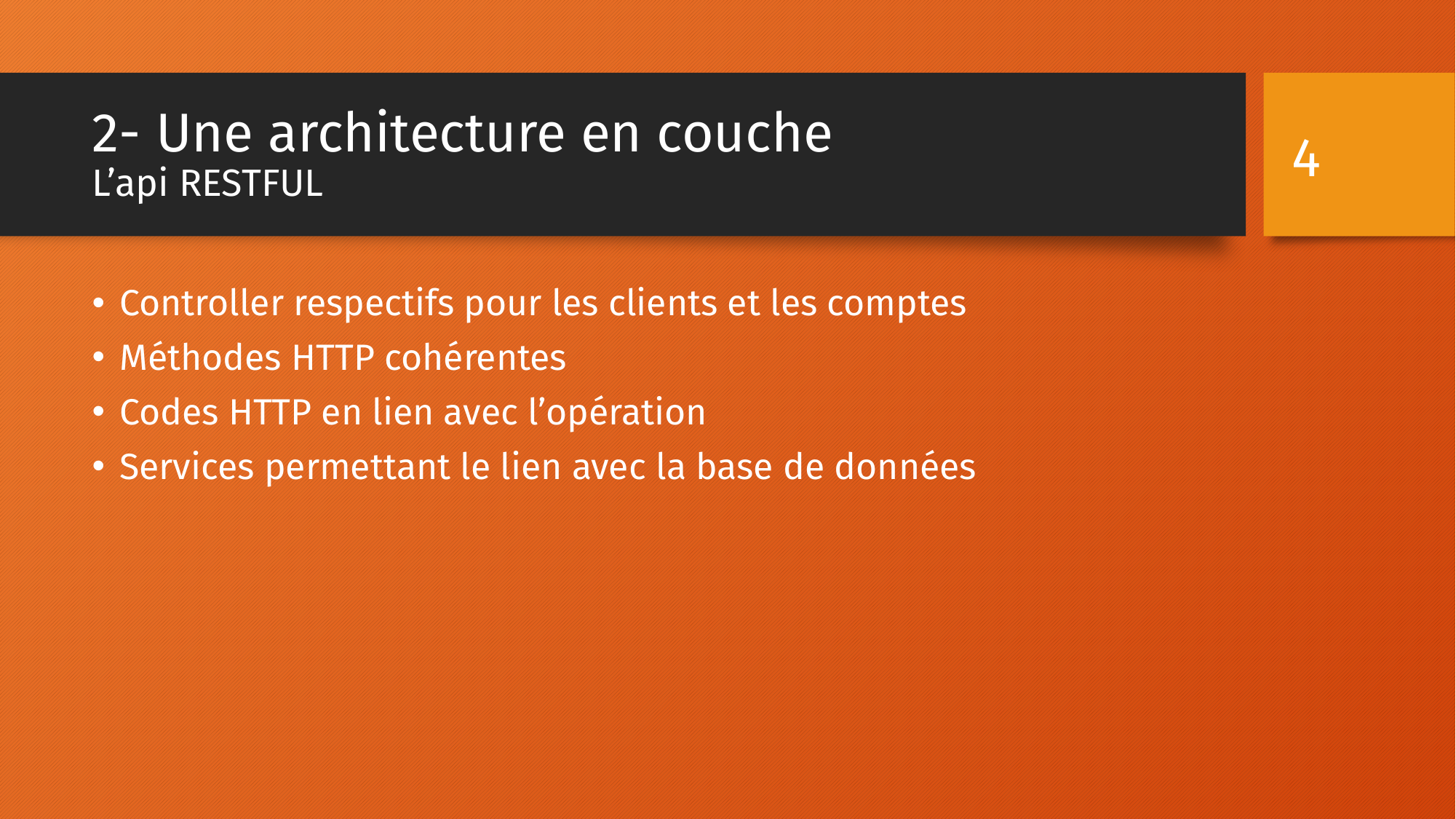

4
# 2- Une architecture en couche L’api RESTFUL
Controller respectifs pour les clients et les comptes
Méthodes HTTP cohérentes
Codes HTTP en lien avec l’opération
Services permettant le lien avec la base de données